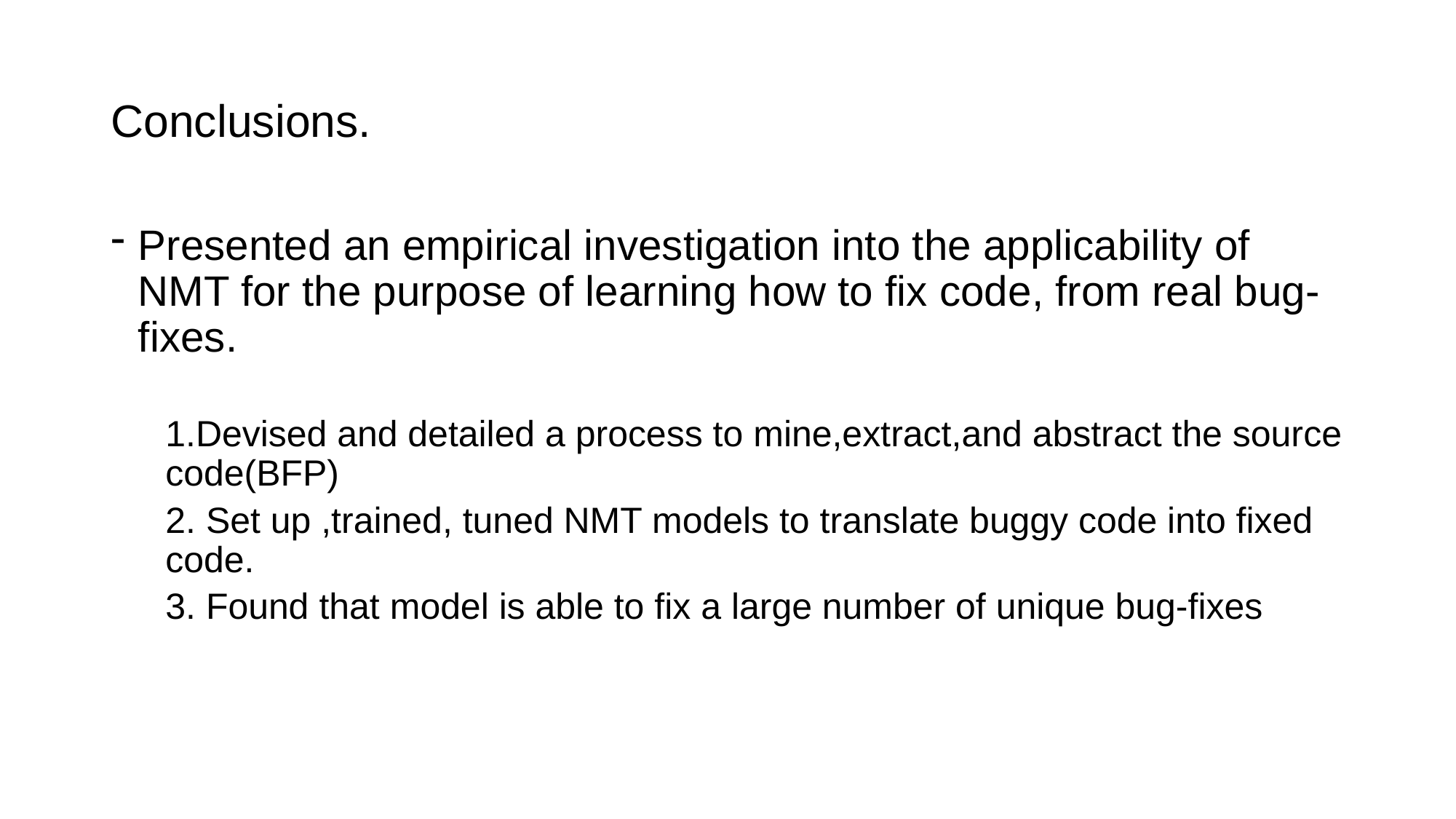

# Conclusions.
Presented an empirical investigation into the applicability of NMT for the purpose of learning how to fix code, from real bug-fixes.

1.Devised and detailed a process to mine,extract,and abstract the source code(BFP)
2. Set up ,trained, tuned NMT models to translate buggy code into fixed code.
3. Found that model is able to fix a large number of unique bug-fixes